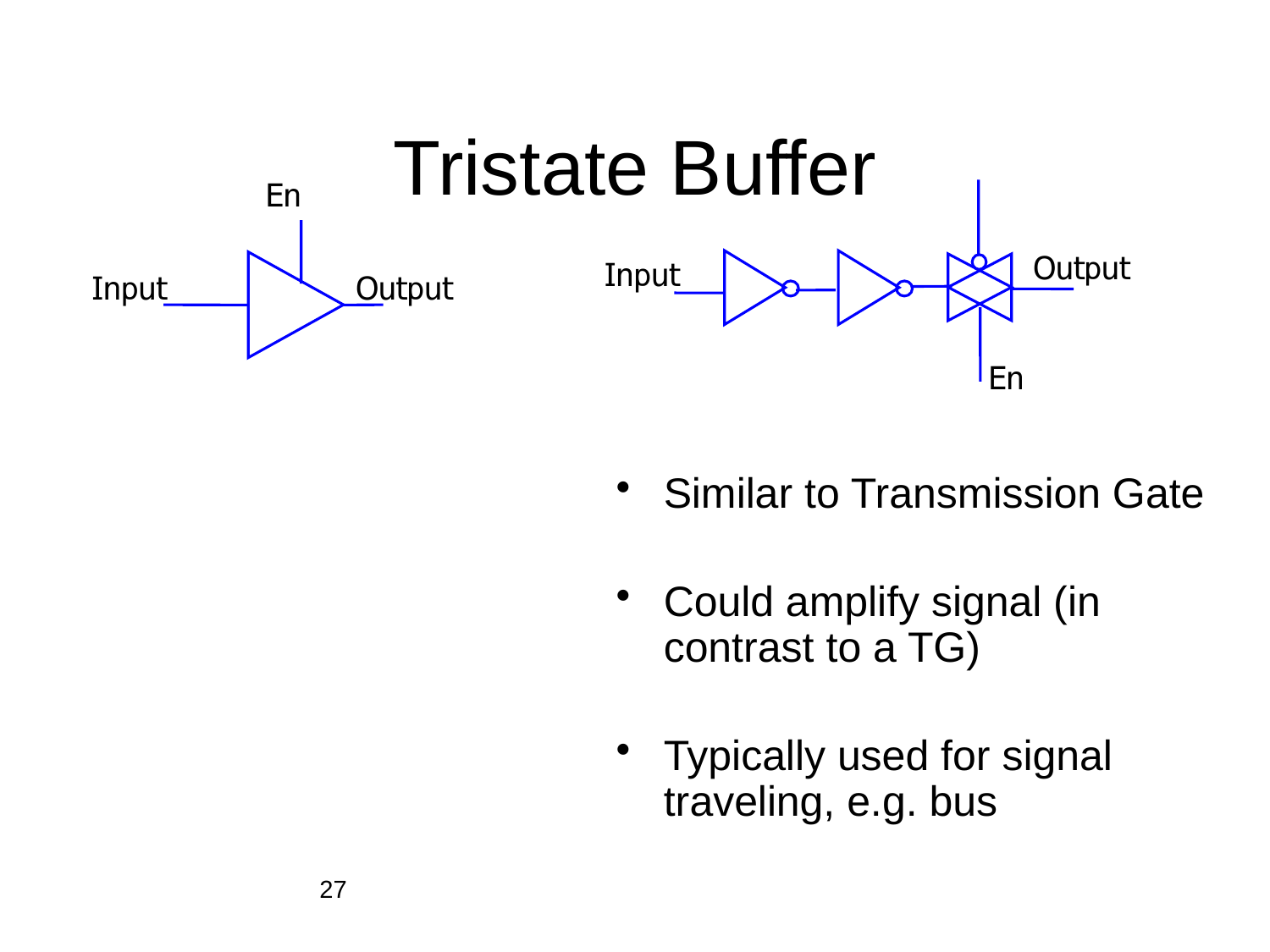

# Tristate Buffer
En

Output
Input

En

Input
Output

Similar to Transmission Gate

Could amplify signal (in contrast to a TG)

Typically used for signal traveling, e.g. bus
27